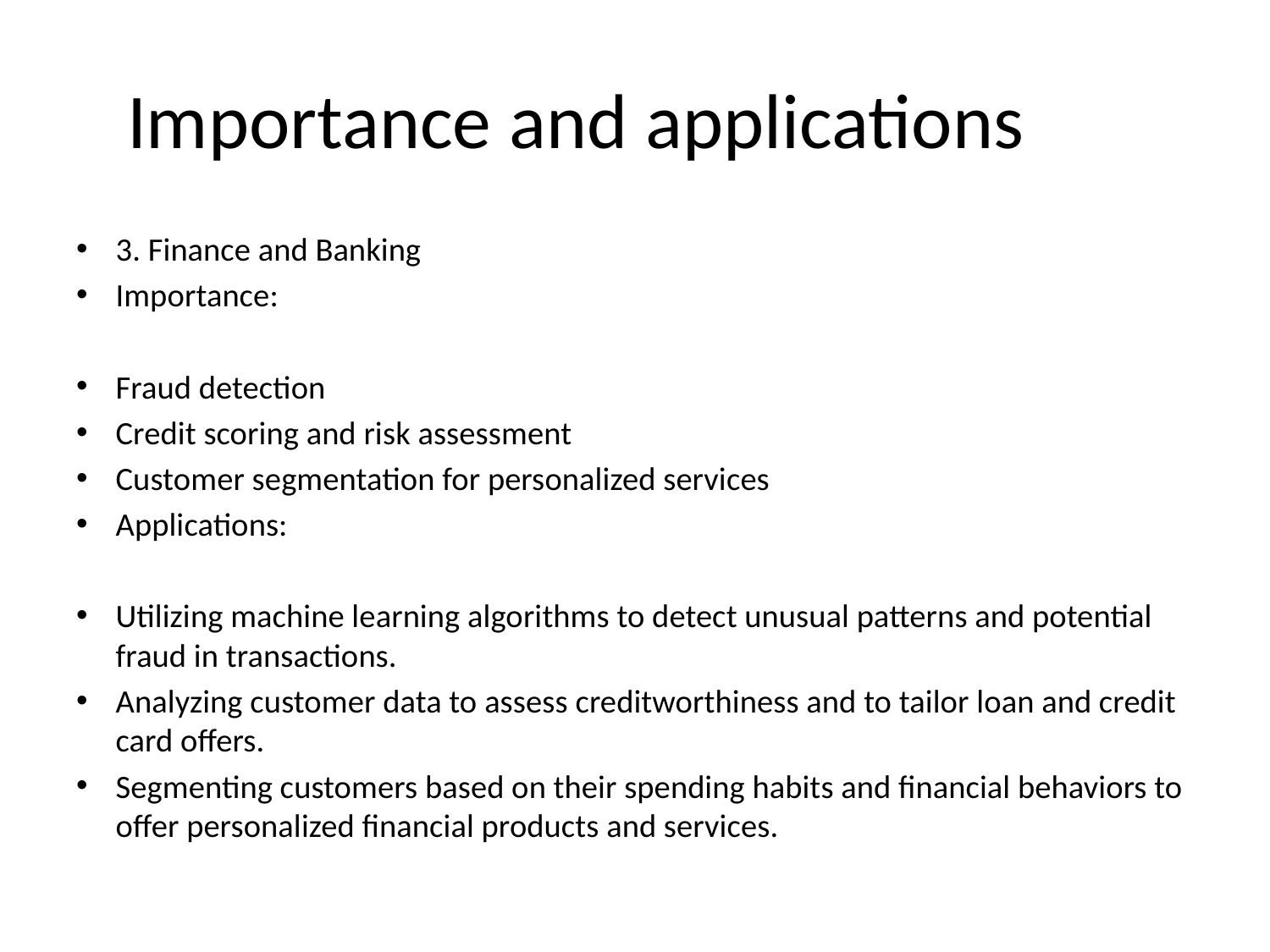

# Importance and applications
3. Finance and Banking
Importance:

Fraud detection
Credit scoring and risk assessment
Customer segmentation for personalized services
Applications:

Utilizing machine learning algorithms to detect unusual patterns and potential fraud in transactions.
Analyzing customer data to assess creditworthiness and to tailor loan and credit card offers.
Segmenting customers based on their spending habits and financial behaviors to offer personalized financial products and services.